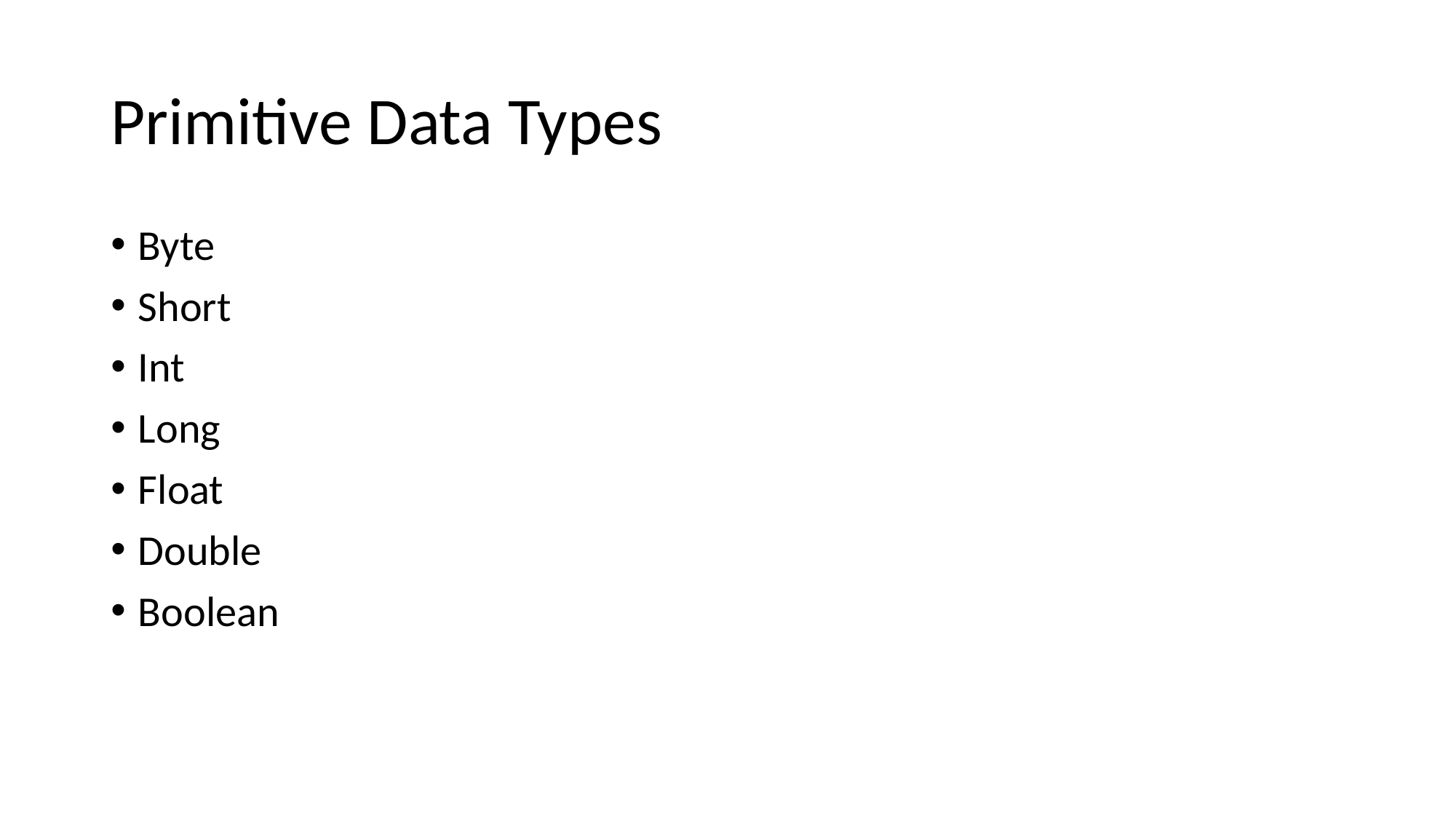

# Primitive Data Types
Byte
Short
Int
Long
Float
Double
Boolean